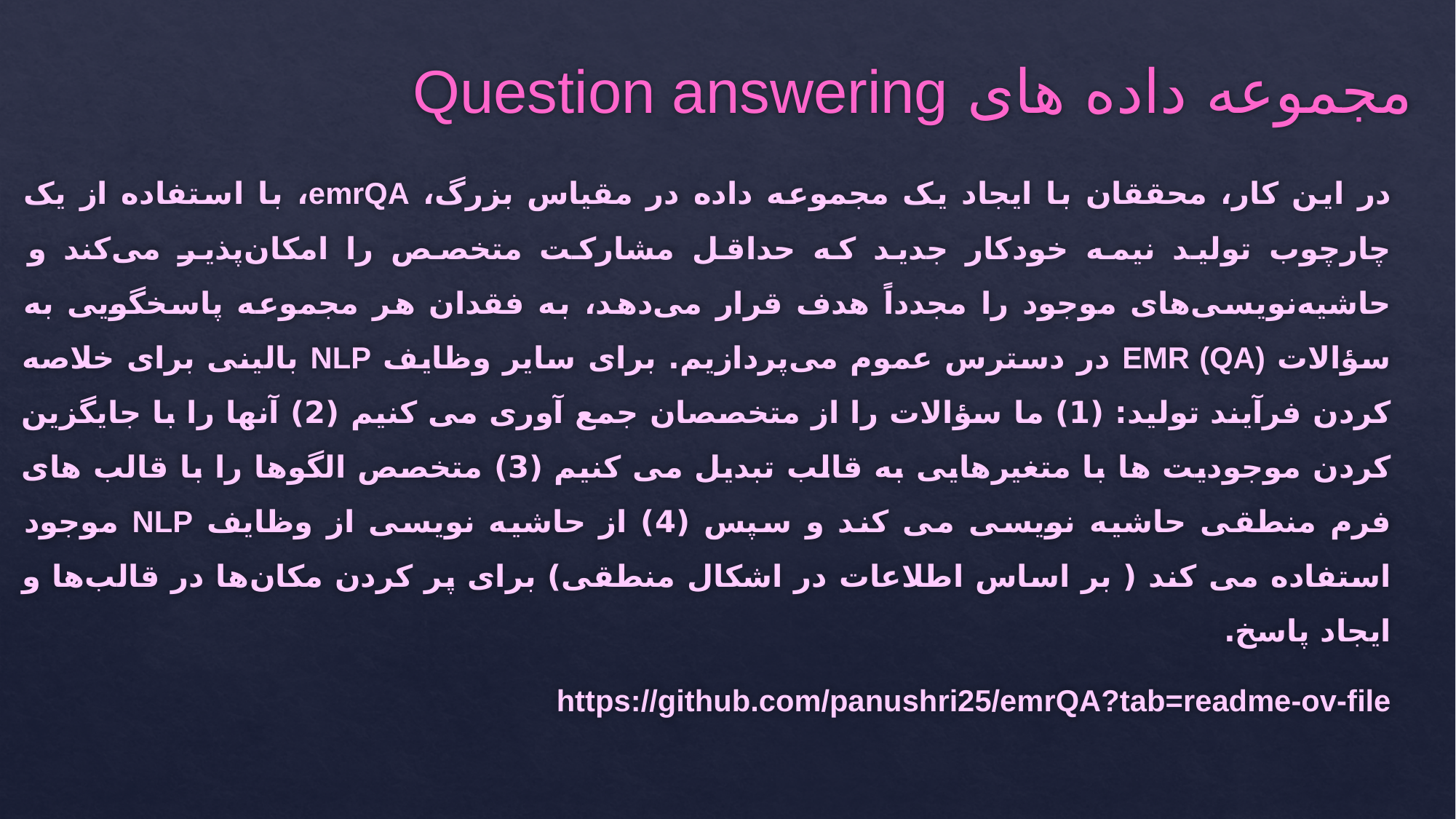

# مجموعه داده های Question answering
در این کار، محققان با ایجاد یک مجموعه داده در مقیاس بزرگ، emrQA، با استفاده از یک چارچوب تولید نیمه خودکار جدید که حداقل مشارکت متخصص را امکان‌پذیر می‌کند و حاشیه‌نویسی‌های موجود را مجدداً هدف قرار می‌دهد، به فقدان هر مجموعه پاسخگویی به سؤالات EMR (QA) در دسترس عموم می‌پردازیم. برای سایر وظایف NLP بالینی برای خلاصه کردن فرآیند تولید: (1) ما سؤالات را از متخصصان جمع آوری می کنیم (2) آنها را با جایگزین کردن موجودیت ها با متغیرهایی به قالب تبدیل می کنیم (3) متخصص الگوها را با قالب های فرم منطقی حاشیه نویسی می کند و سپس (4) از حاشیه نویسی از وظایف NLP موجود استفاده می کند ( بر اساس اطلاعات در اشکال منطقی) برای پر کردن مکان‌ها در قالب‌ها و ایجاد پاسخ.
https://github.com/panushri25/emrQA?tab=readme-ov-file